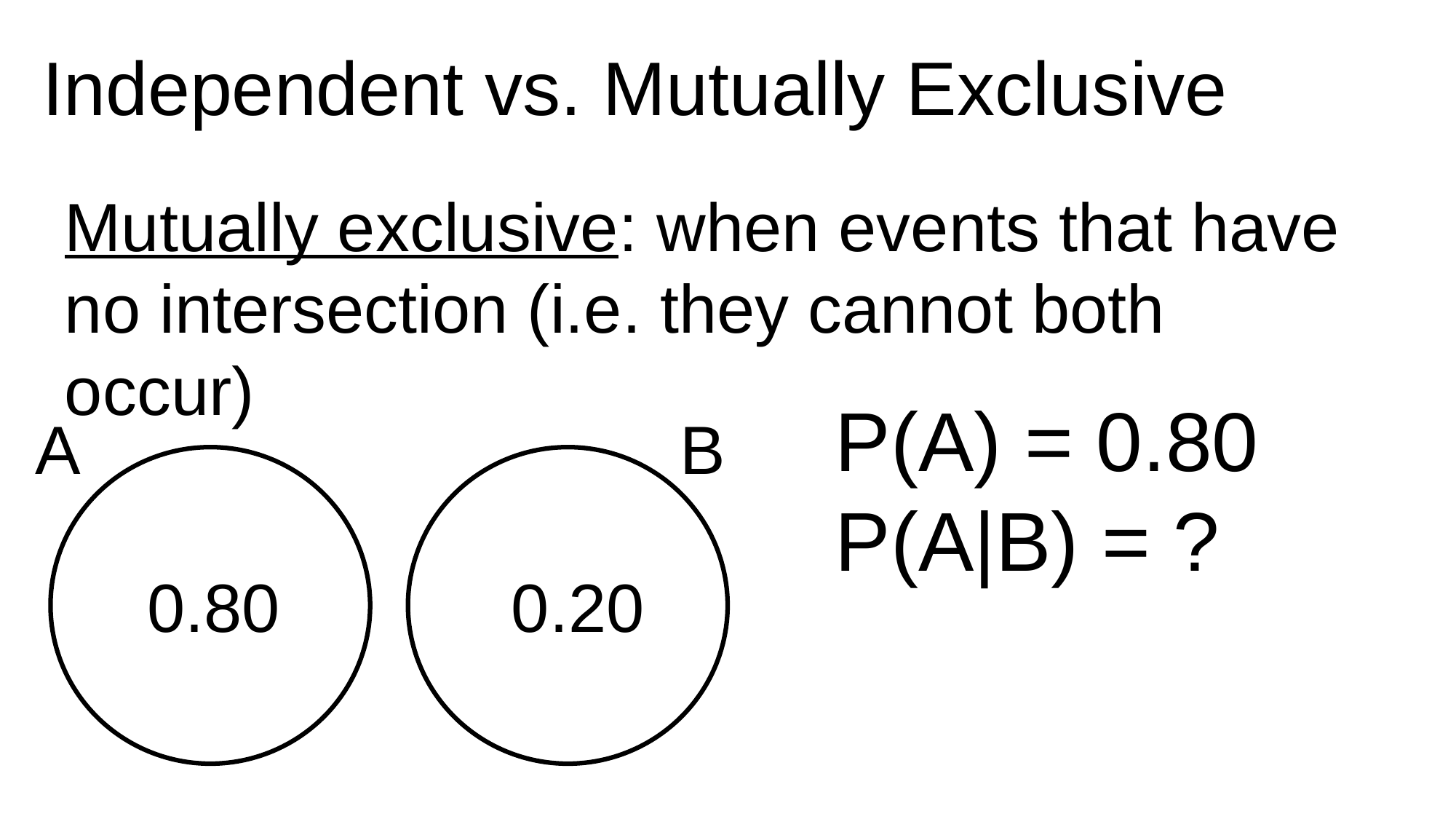

Independent vs. Mutually Exclusive
Mutually exclusive: when events that have no intersection (i.e. they cannot both occur)
P(A) = 0.80
P(A|B) = ?
A
B

0.80
0.20